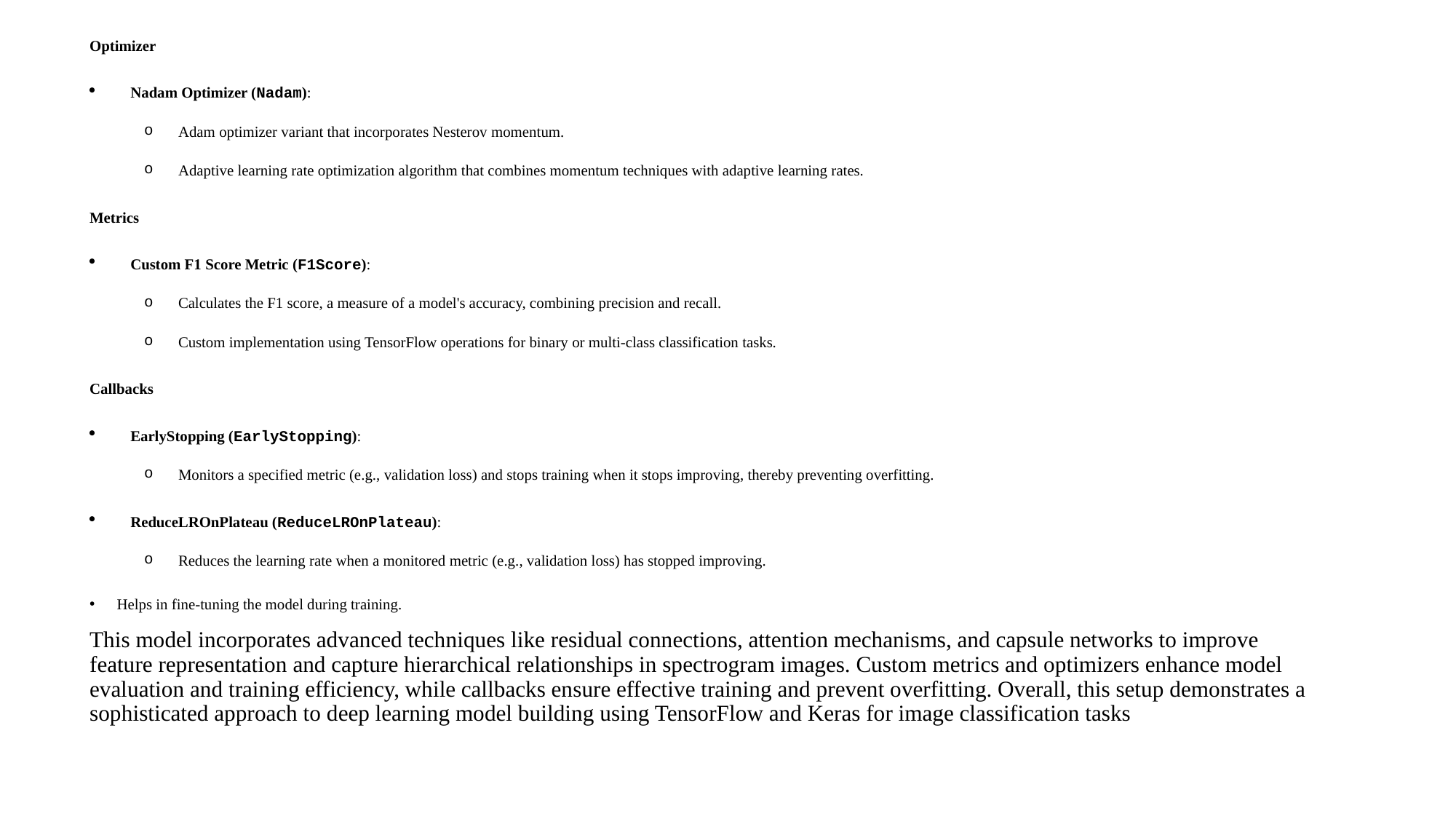

Optimizer
Nadam Optimizer (Nadam):
Adam optimizer variant that incorporates Nesterov momentum.
Adaptive learning rate optimization algorithm that combines momentum techniques with adaptive learning rates.
Metrics
Custom F1 Score Metric (F1Score):
Calculates the F1 score, a measure of a model's accuracy, combining precision and recall.
Custom implementation using TensorFlow operations for binary or multi-class classification tasks.
Callbacks
EarlyStopping (EarlyStopping):
Monitors a specified metric (e.g., validation loss) and stops training when it stops improving, thereby preventing overfitting.
ReduceLROnPlateau (ReduceLROnPlateau):
Reduces the learning rate when a monitored metric (e.g., validation loss) has stopped improving.
Helps in fine-tuning the model during training.
This model incorporates advanced techniques like residual connections, attention mechanisms, and capsule networks to improve feature representation and capture hierarchical relationships in spectrogram images. Custom metrics and optimizers enhance model evaluation and training efficiency, while callbacks ensure effective training and prevent overfitting. Overall, this setup demonstrates a sophisticated approach to deep learning model building using TensorFlow and Keras for image classification tasks
#